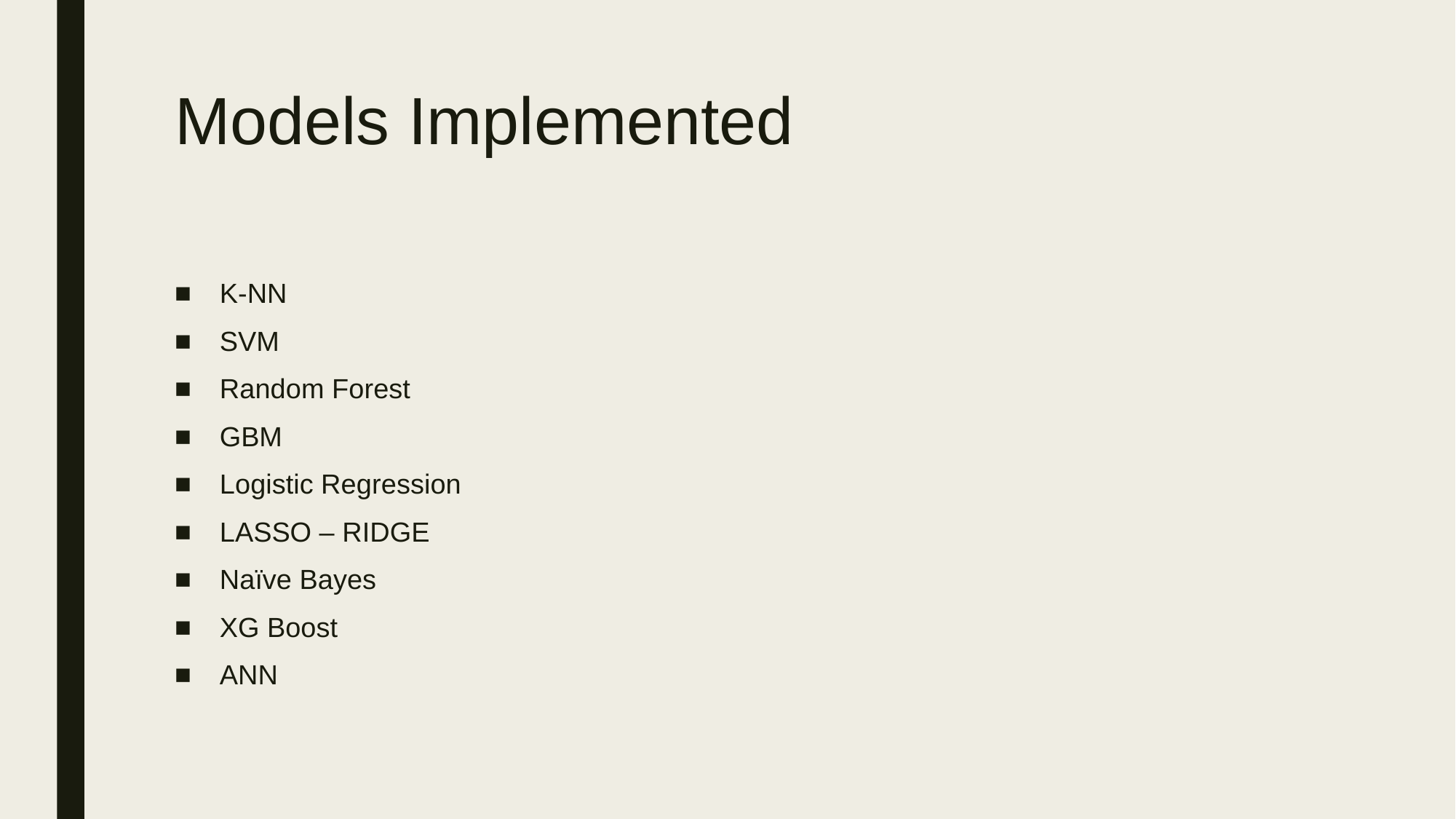

# Models Implemented
K-NN
SVM
Random Forest
GBM
Logistic Regression
LASSO – RIDGE
Naïve Bayes
XG Boost
ANN